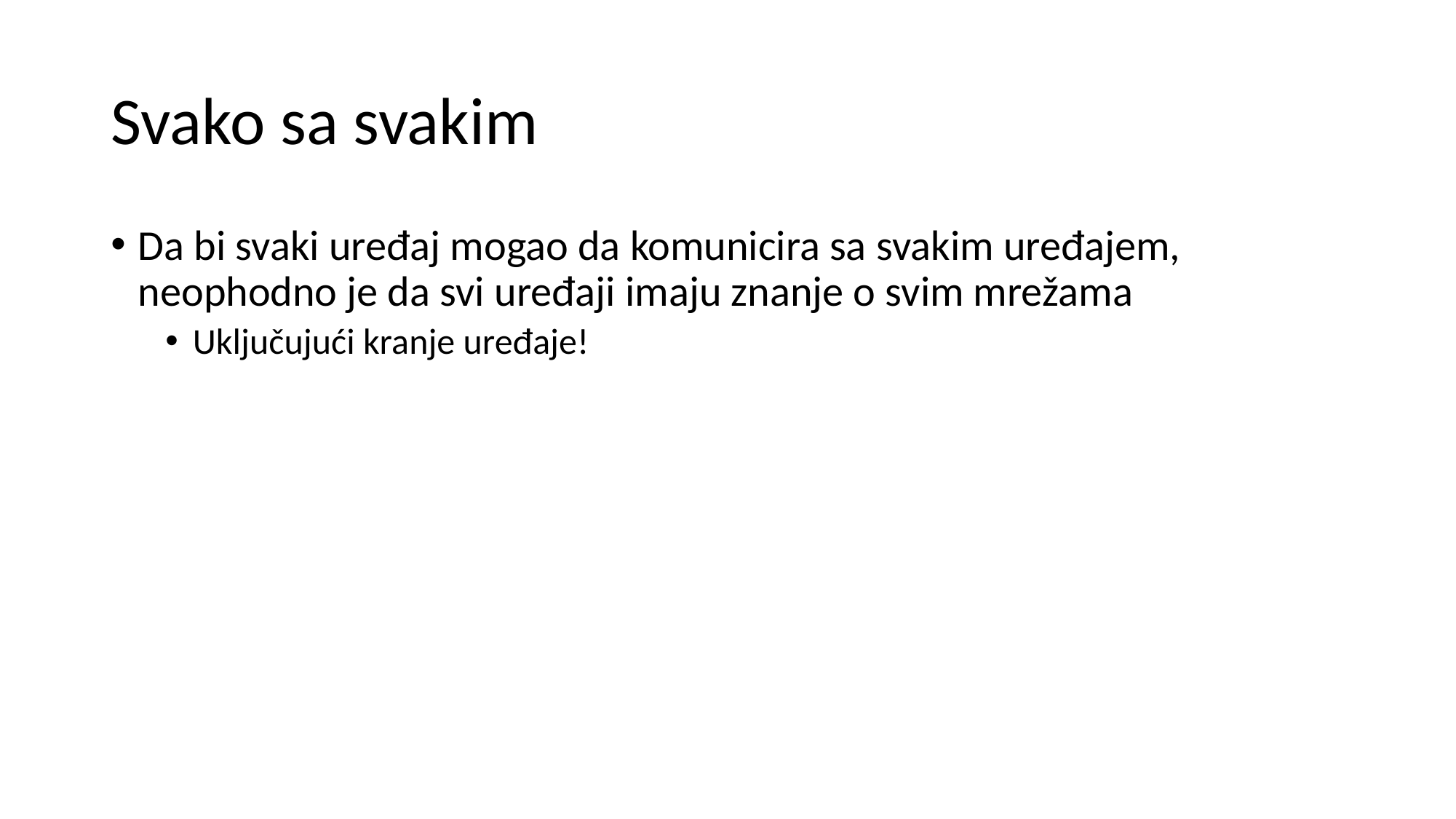

# Svako sa svakim
Da bi svaki uređaj mogao da komunicira sa svakim uređajem, neophodno je da svi uređaji imaju znanje o svim mrežama
Uključujući kranje uređaje!